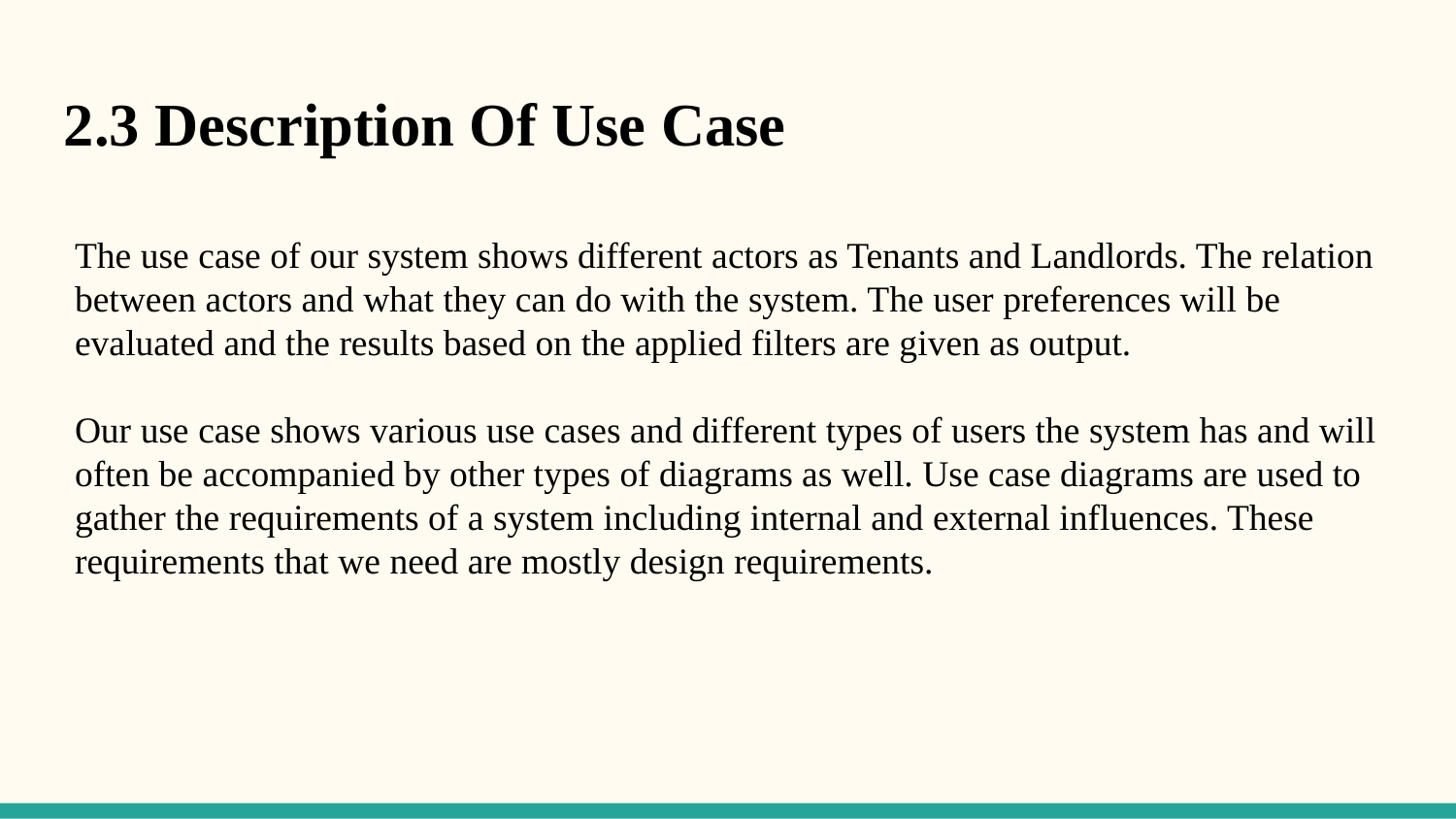

2.3 Description Of Use Case
The use case of our system shows different actors as Tenants and Landlords. The relation between actors and what they can do with the system. The user preferences will be evaluated and the results based on the applied filters are given as output.

Our use case shows various use cases and different types of users the system has and will often be accompanied by other types of diagrams as well. Use case diagrams are used to gather the requirements of a system including internal and external influences. These requirements that we need are mostly design requirements.